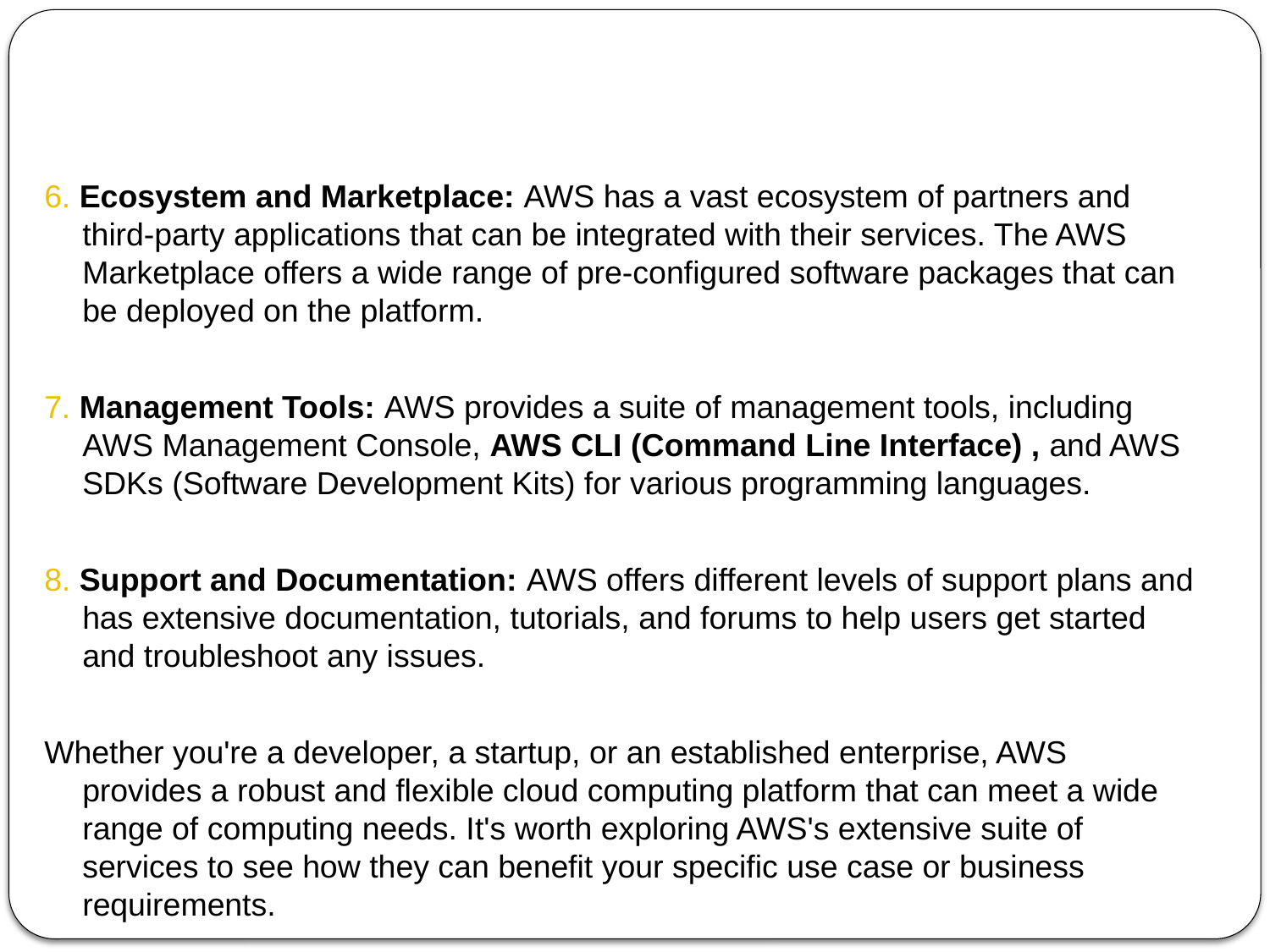

6. Ecosystem and Marketplace: AWS has a vast ecosystem of partners and third-party applications that can be integrated with their services. The AWS Marketplace offers a wide range of pre-configured software packages that can be deployed on the platform.

7. Management Tools: AWS provides a suite of management tools, including AWS Management Console, AWS CLI (Command Line Interface) , and AWS SDKs (Software Development Kits) for various programming languages.

8. Support and Documentation: AWS offers different levels of support plans and has extensive documentation, tutorials, and forums to help users get started and troubleshoot any issues.

Whether you're a developer, a startup, or an established enterprise, AWS provides a robust and flexible cloud computing platform that can meet a wide range of computing needs. It's worth exploring AWS's extensive suite of services to see how they can benefit your specific use case or business requirements.